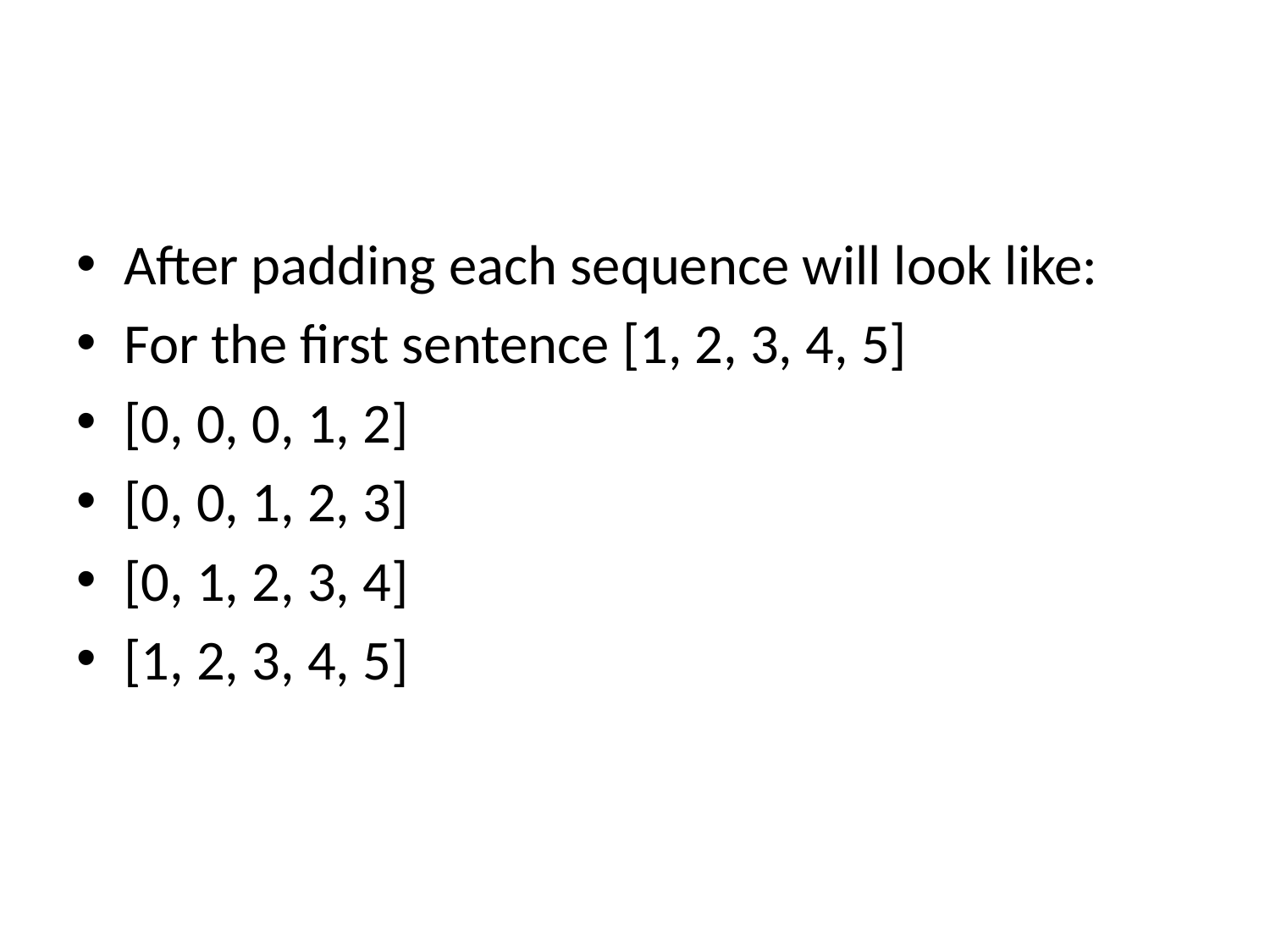

#
After padding each sequence will look like:
For the first sentence [1, 2, 3, 4, 5]
[0, 0, 0, 1, 2]
[0, 0, 1, 2, 3]
[0, 1, 2, 3, 4]
[1, 2, 3, 4, 5]